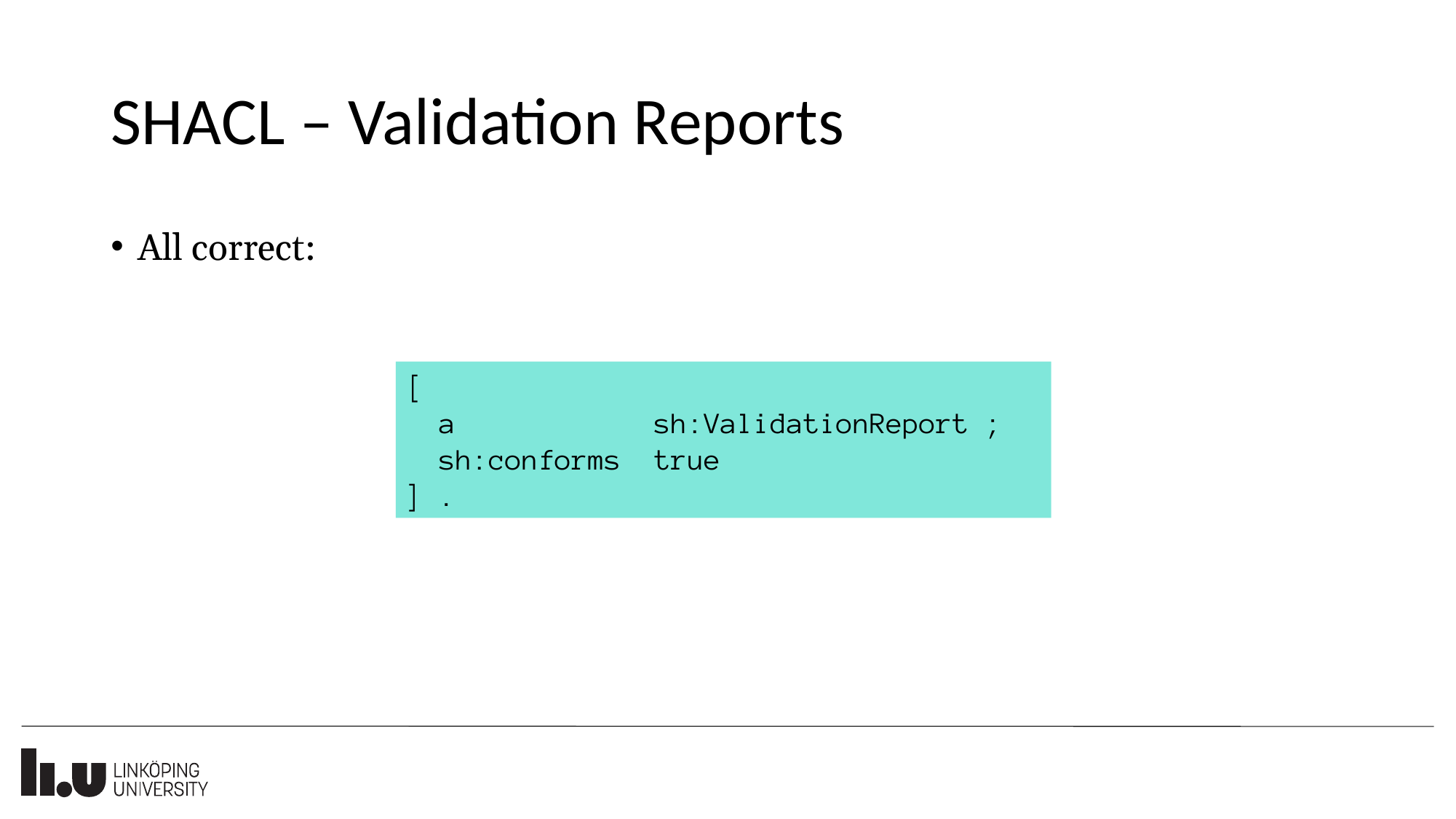

# SHACL – Validation Reports
All correct:

[
  a            sh:ValidationReport ;
  sh:conforms  true
] .